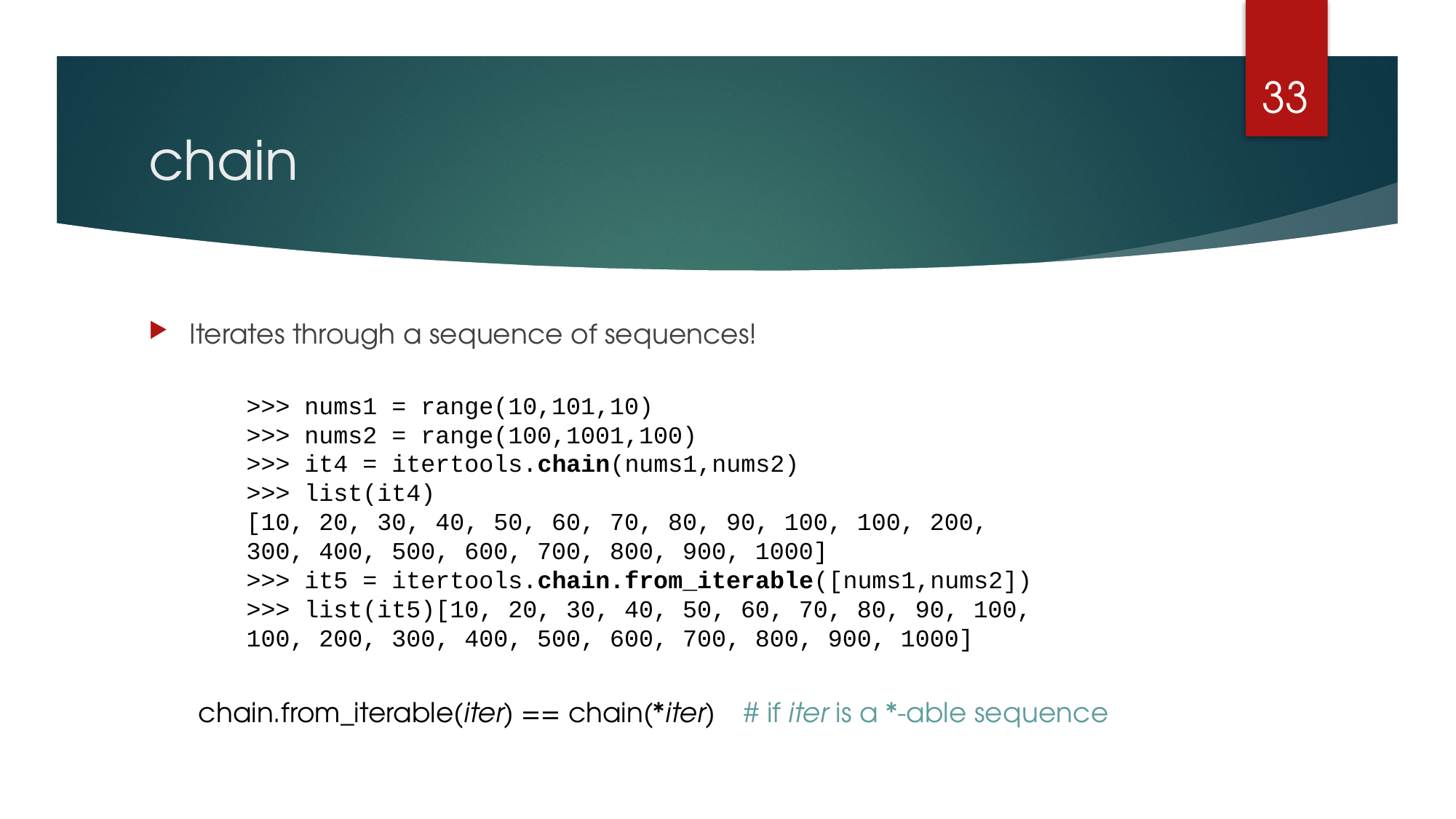

33
# chain
Iterates through a sequence of sequences!

>>> nums1 = range(10,101,10)
>>> nums2 = range(100,1001,100)
>>> it4 = itertools.chain(nums1,nums2)
>>> list(it4)
[10, 20, 30, 40, 50, 60, 70, 80, 90, 100, 100, 200, 300, 400, 500, 600, 700, 800, 900, 1000]
>>> it5 = itertools.chain.from_iterable([nums1,nums2])
>>> list(it5)[10, 20, 30, 40, 50, 60, 70, 80, 90, 100, 100, 200, 300, 400, 500, 600, 700, 800, 900, 1000]
chain.from_iterable(iter) == chain(*iter)	# if iter is a *-able sequence